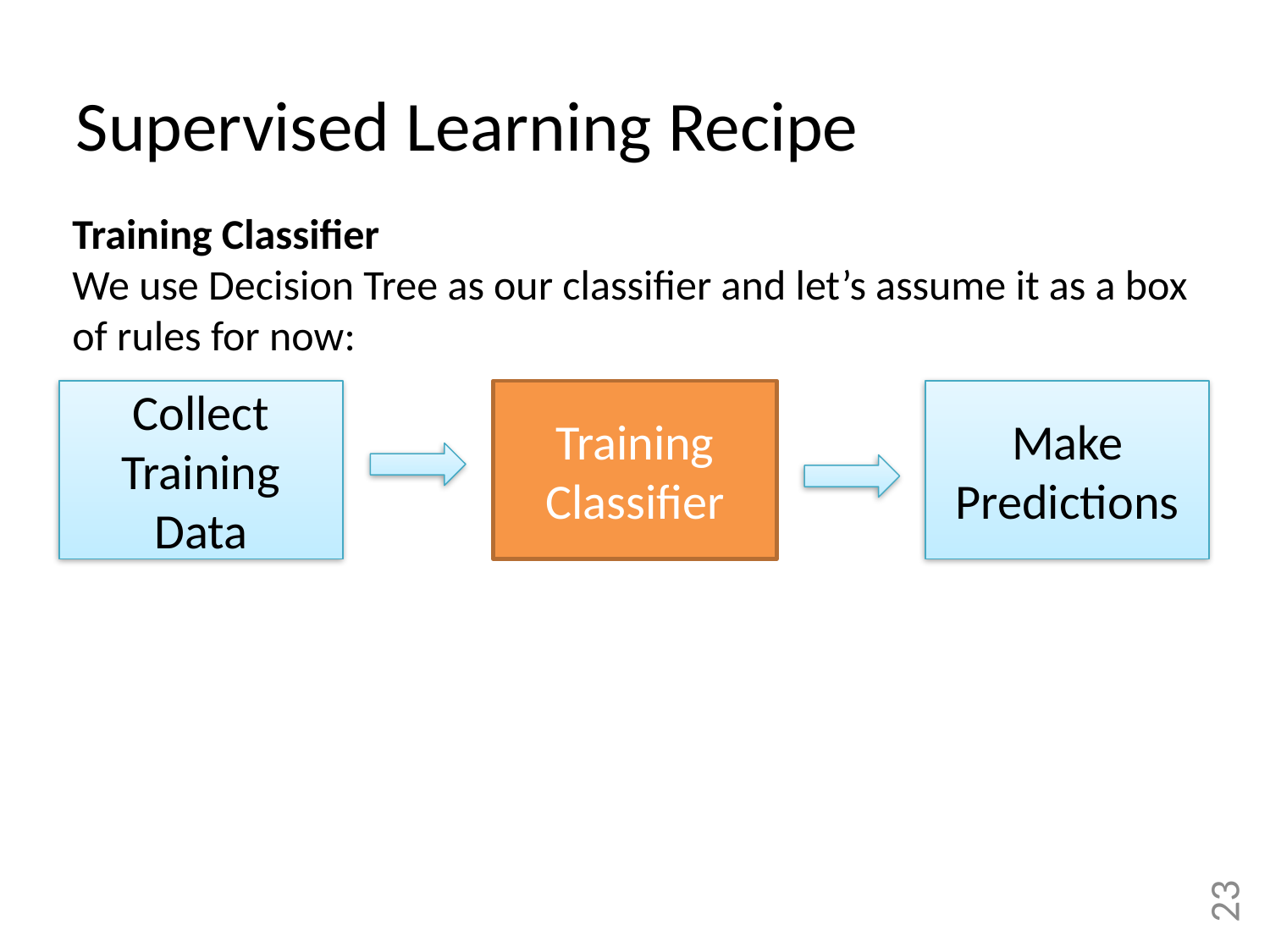

Supervised Learning Recipe
Training Classifier
We use Decision Tree as our classifier and let’s assume it as a box of rules for now:
Collect Training Data
Training Classifier
Make Predictions

23